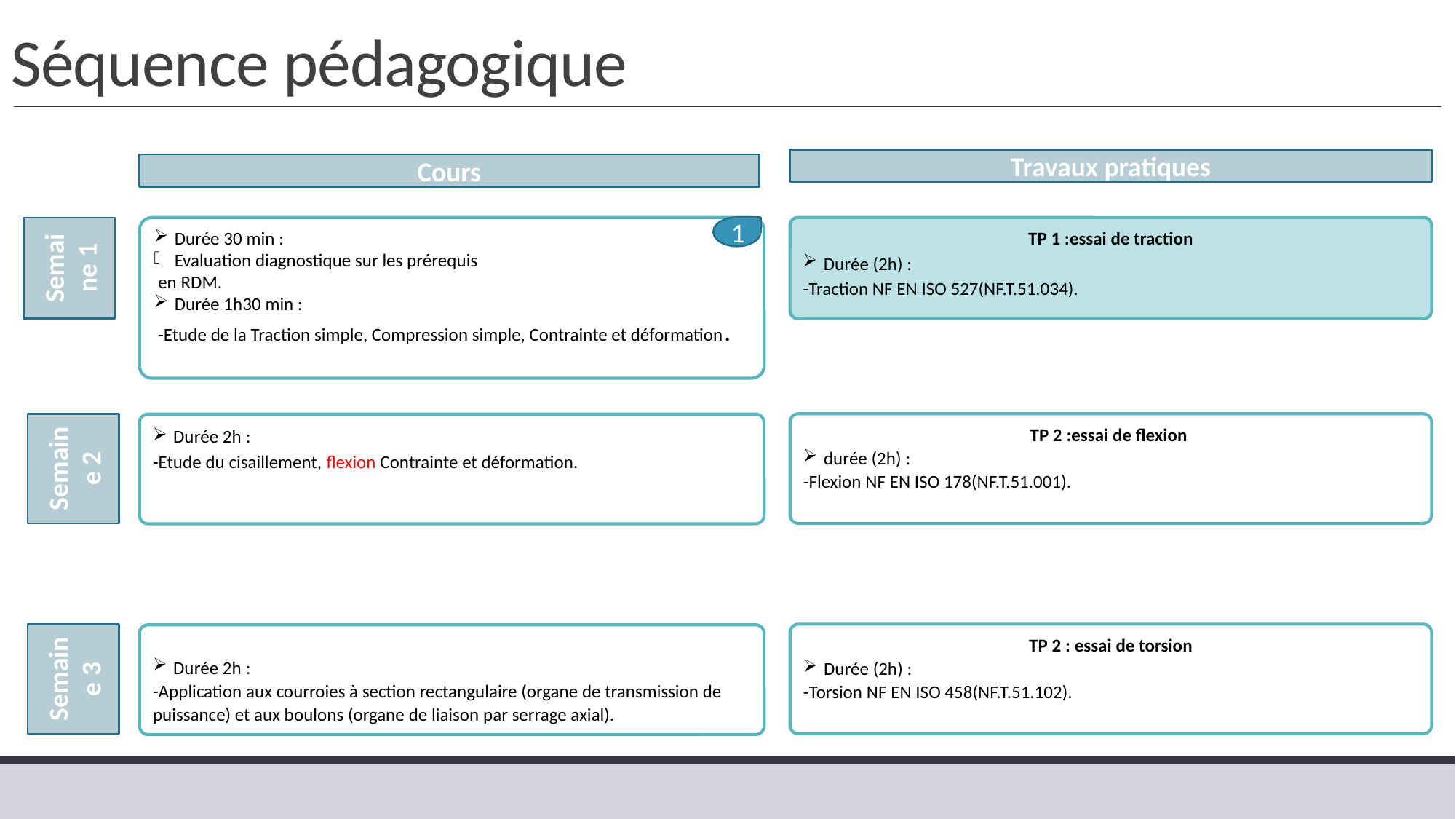

# Séquence pédagogique

Travaux pratiques
Cours
1
Semaine 1
Durée 30 min :
Evaluation diagnostique sur les prérequis
 en RDM.
Durée 1h30 min :
 -Etude de la Traction simple, Compression simple, Contrainte et déformation.

TP 1 :essai de traction
Durée (2h) :
-Traction NF EN ISO 527(NF.T.51.034).
Semaine 2
TP 2 :essai de flexion
durée (2h) :
-Flexion NF EN ISO 178(NF.T.51.001).
Durée 2h :
-Etude du cisaillement, flexion Contrainte et déformation.
Semaine 3
TP 2 : essai de torsion
Durée (2h) :
-Torsion NF EN ISO 458(NF.T.51.102).

Durée 2h :
-Application aux courroies à section rectangulaire (organe de transmission de puissance) et aux boulons (organe de liaison par serrage axial).